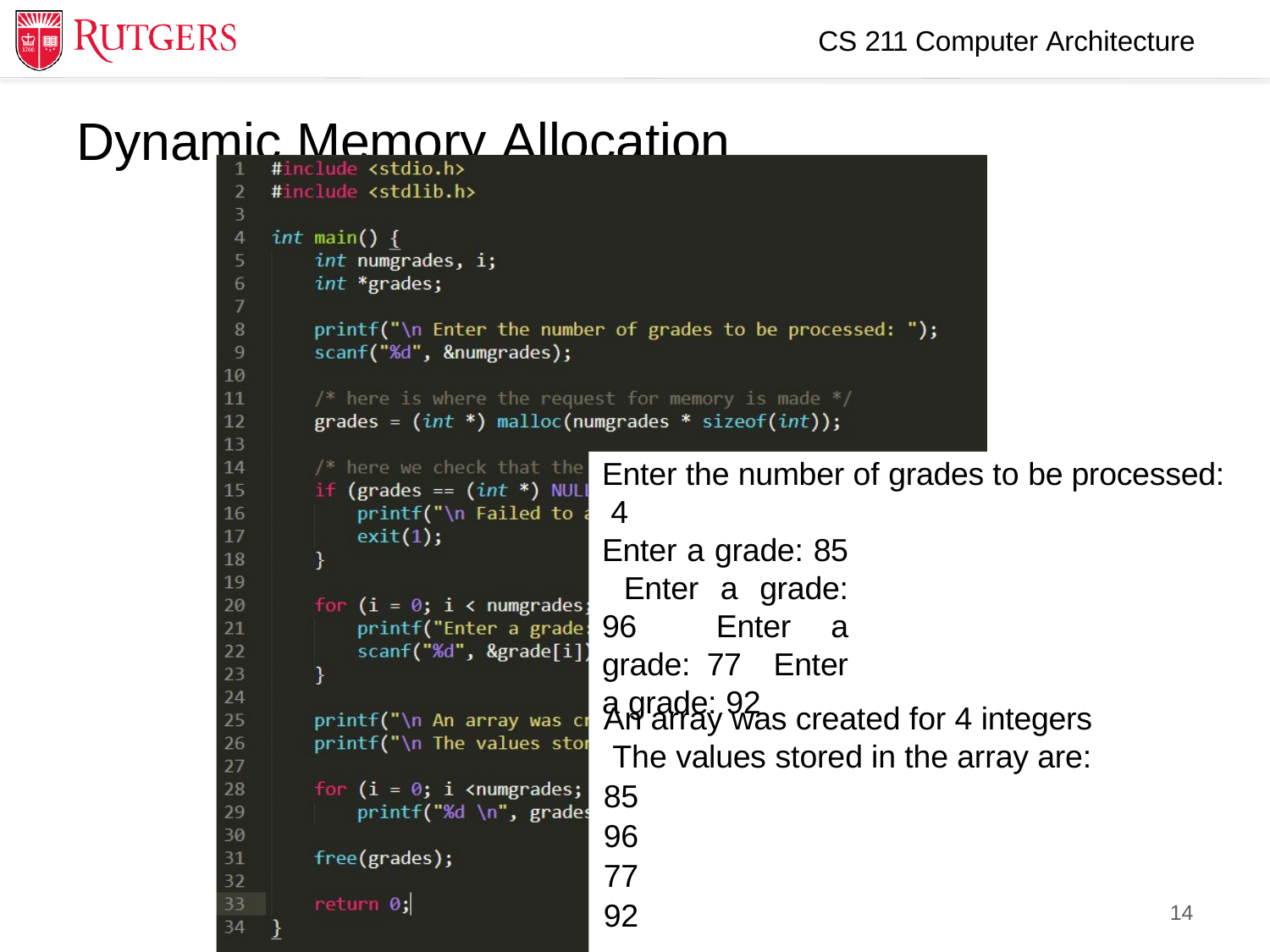

CS 211 Computer Architecture

# Dynamic Memory Allocation

Enter the number of grades to be processed:  4
Enter a grade: 85  Enter a grade: 96  Enter a grade: 77  Enter a grade: 92
An array was created for 4 integers  The values stored in the array are:
85
96
77
92
.rutgers.edu
14